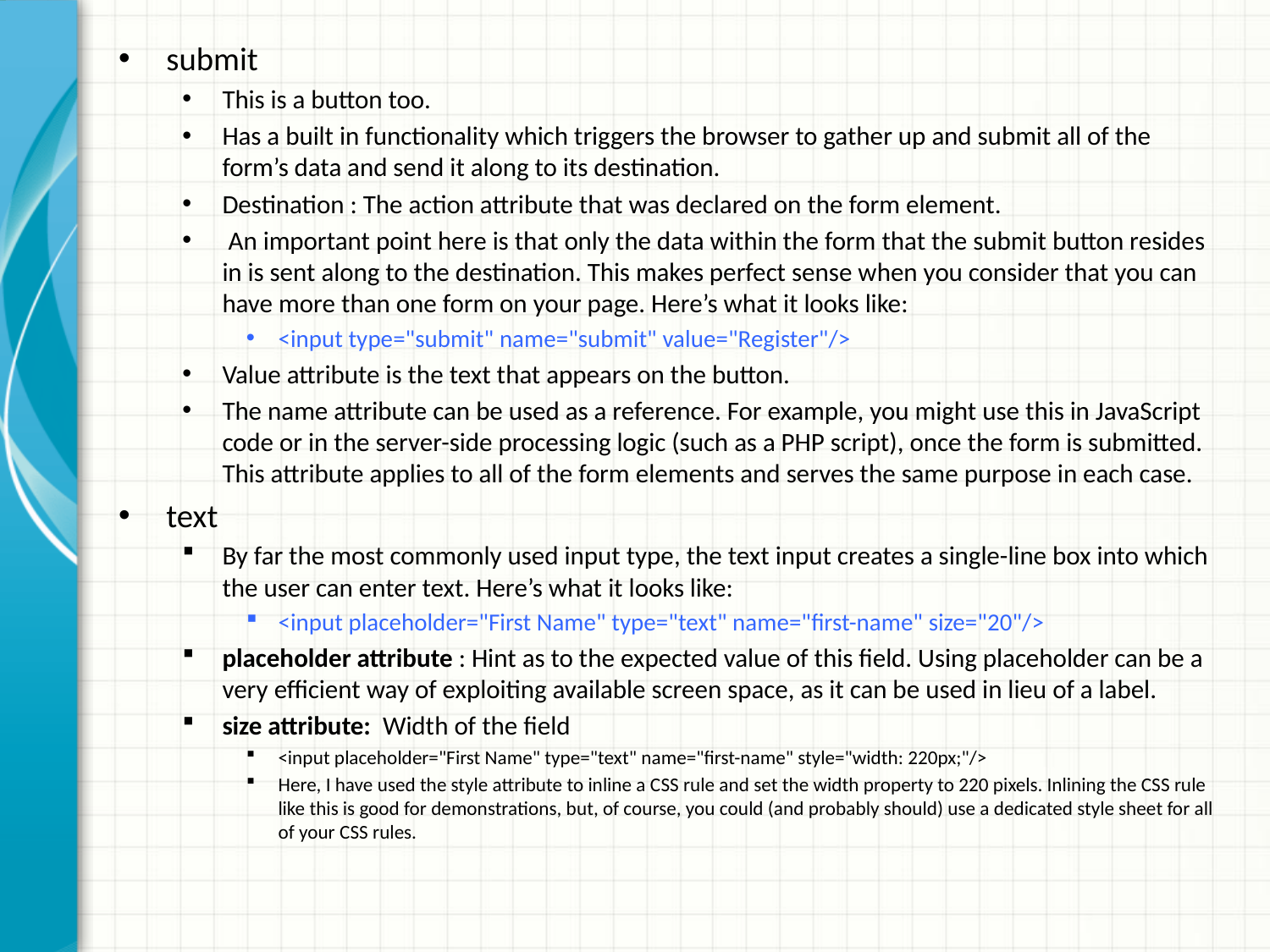

submit
This is a button too.
Has a built in functionality which triggers the browser to gather up and submit all of the form’s data and send it along to its destination.
Destination : The action attribute that was declared on the form element.
 An important point here is that only the data within the form that the submit button resides in is sent along to the destination. This makes perfect sense when you consider that you can have more than one form on your page. Here’s what it looks like:
<input type="submit" name="submit" value="Register"/>
Value attribute is the text that appears on the button.
The name attribute can be used as a reference. For example, you might use this in JavaScript code or in the server-side processing logic (such as a PHP script), once the form is submitted. This attribute applies to all of the form elements and serves the same purpose in each case.
text
By far the most commonly used input type, the text input creates a single-line box into which the user can enter text. Here’s what it looks like:
<input placeholder="First Name" type="text" name="first-name" size="20"/>
placeholder attribute : Hint as to the expected value of this field. Using placeholder can be a very efficient way of exploiting available screen space, as it can be used in lieu of a label.
size attribute:  Width of the field
<input placeholder="First Name" type="text" name="first-name" style="width: 220px;"/>
Here, I have used the style attribute to inline a CSS rule and set the width property to 220 pixels. Inlining the CSS rule like this is good for demonstrations, but, of course, you could (and probably should) use a dedicated style sheet for all of your CSS rules.